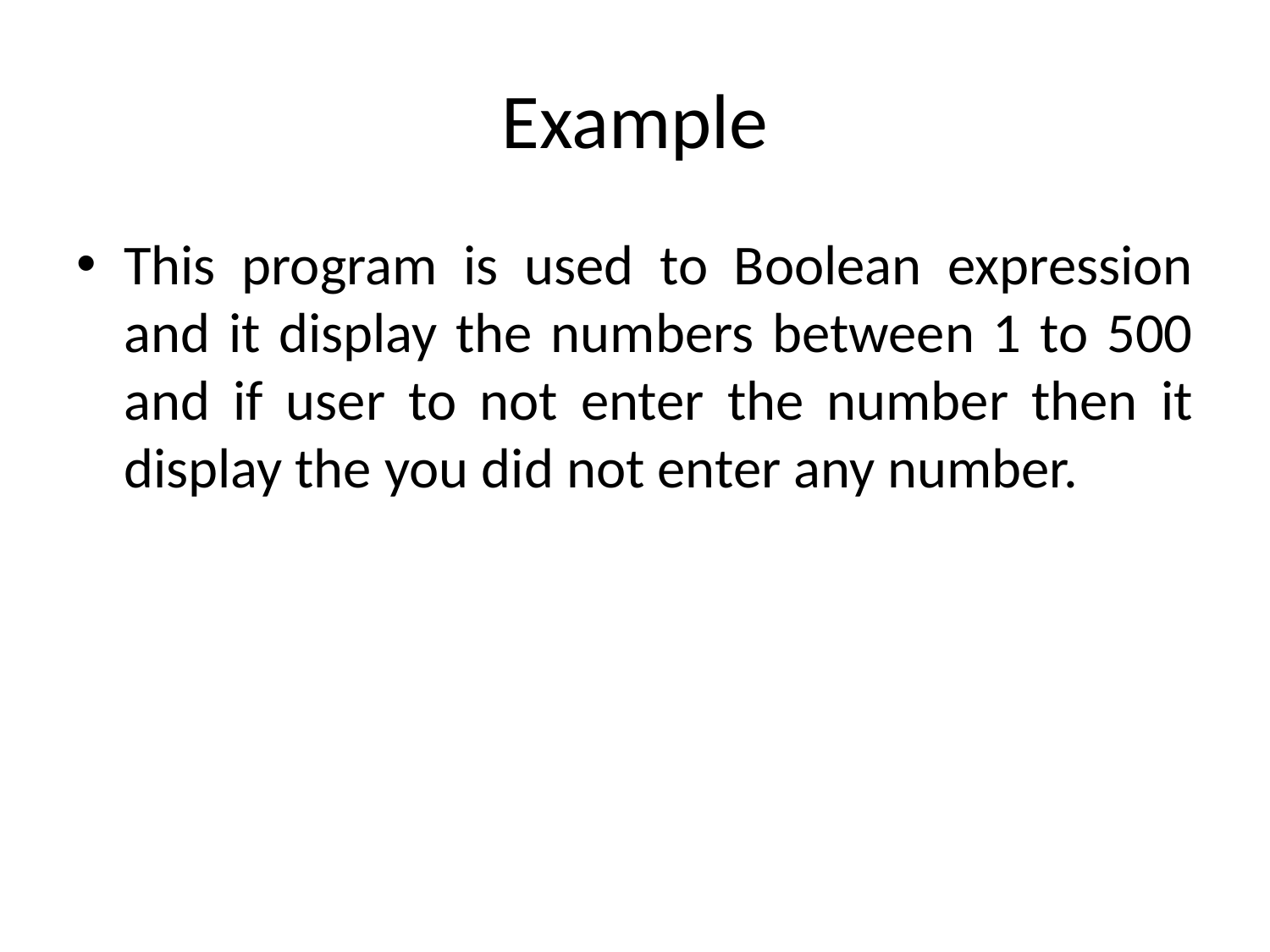

# Example
This program is used to Boolean expression and it display the numbers between 1 to 500 and if user to not enter the number then it display the you did not enter any number.